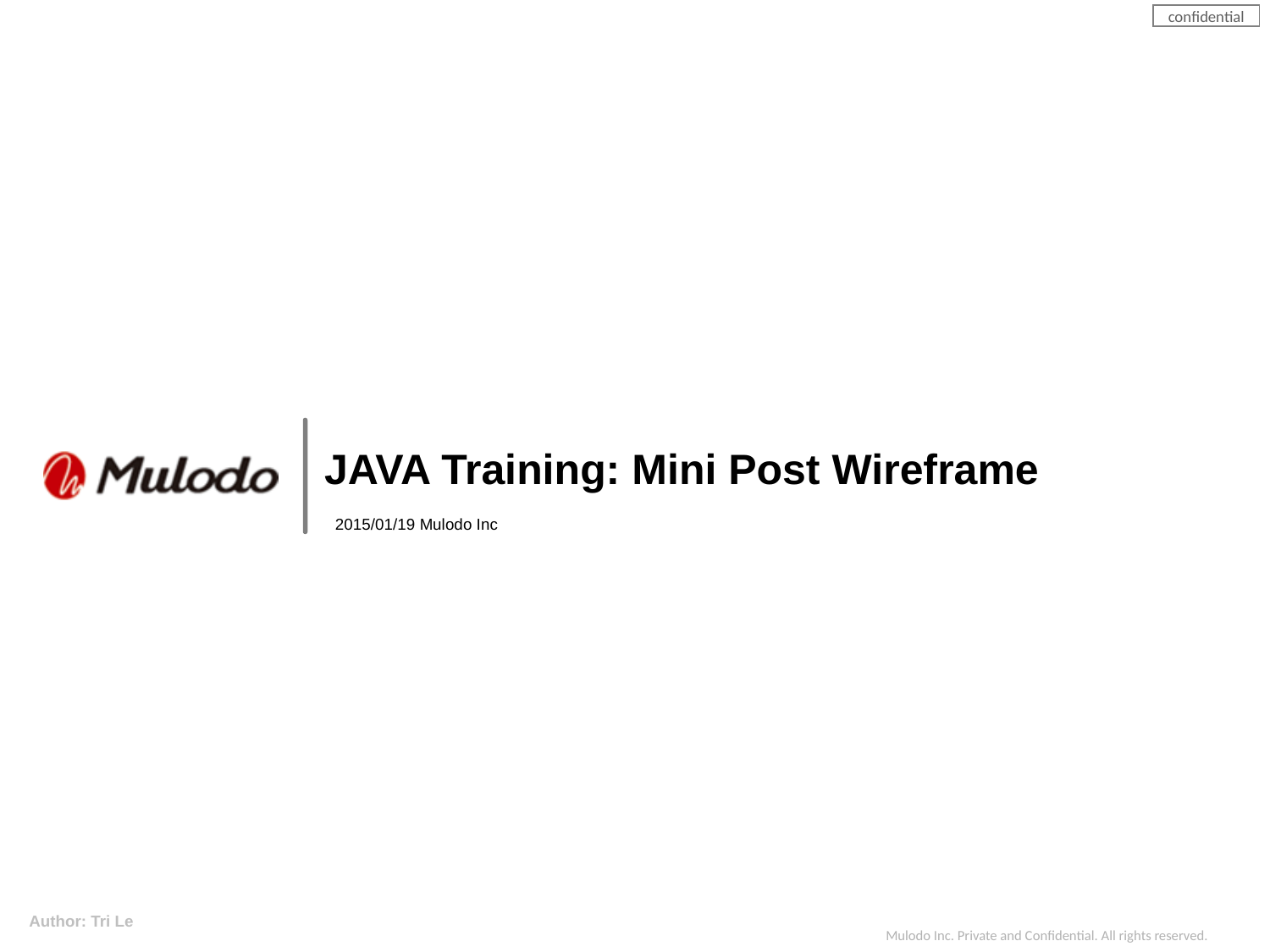

JAVA Training: Mini Post Wireframe
2015/01/19 Mulodo Inc
Author: Tri Le